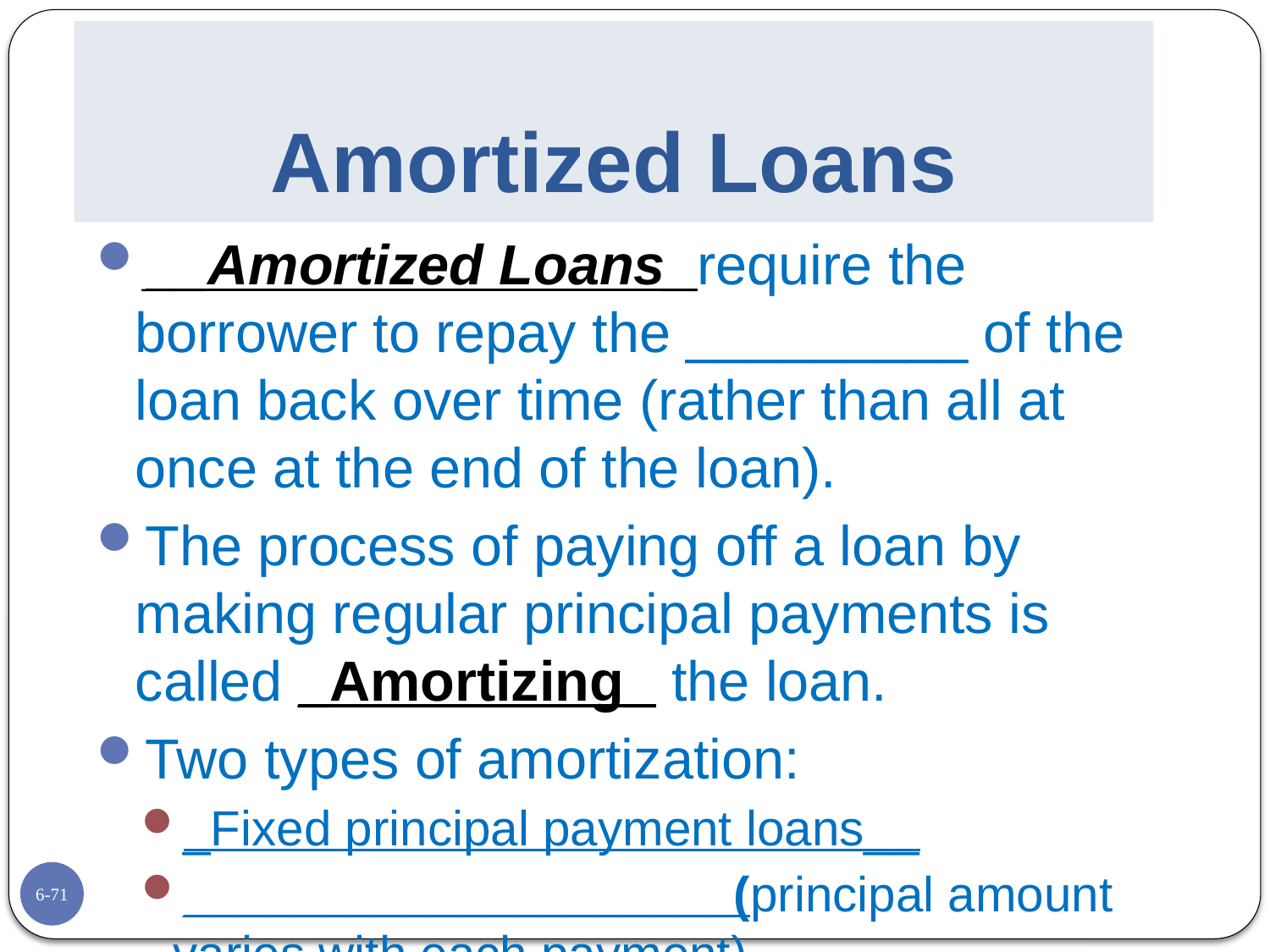

# Amortized Loans
__Amortized Loans_require the borrower to repay the _________ of the loan back over time (rather than all at once at the end of the loan).
The process of paying off a loan by making regular principal payments is called _Amortizing_ the loan.
Two types of amortization:
_Fixed principal payment loans__
____________________(principal amount varies with each payment)
6-71